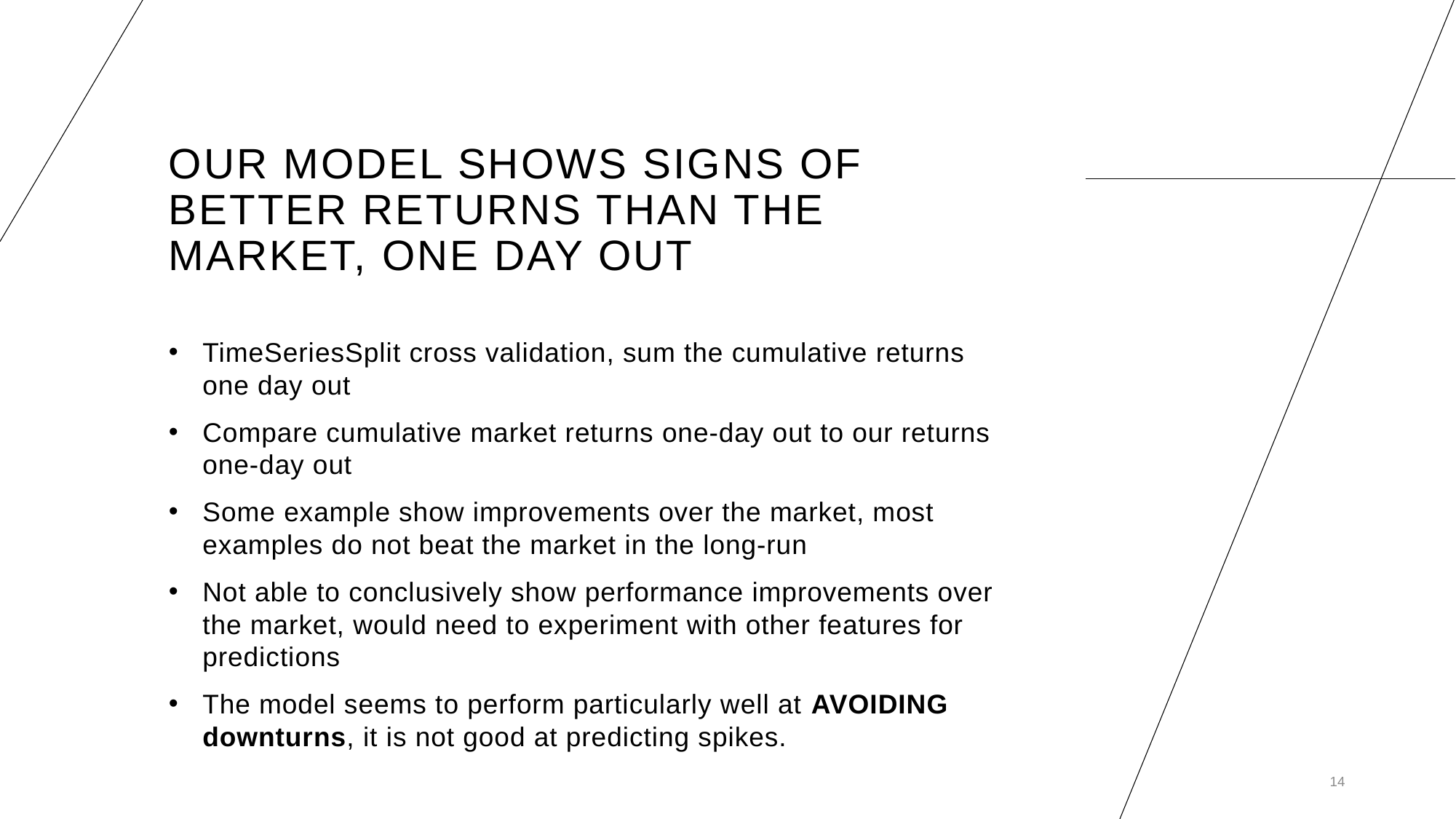

# Our Model Shows Signs of Better Returns than the Market, One day out
TimeSeriesSplit cross validation, sum the cumulative returns one day out
Compare cumulative market returns one-day out to our returns one-day out
Some example show improvements over the market, most examples do not beat the market in the long-run
Not able to conclusively show performance improvements over the market, would need to experiment with other features for predictions
The model seems to perform particularly well at AVOIDING downturns, it is not good at predicting spikes.
14